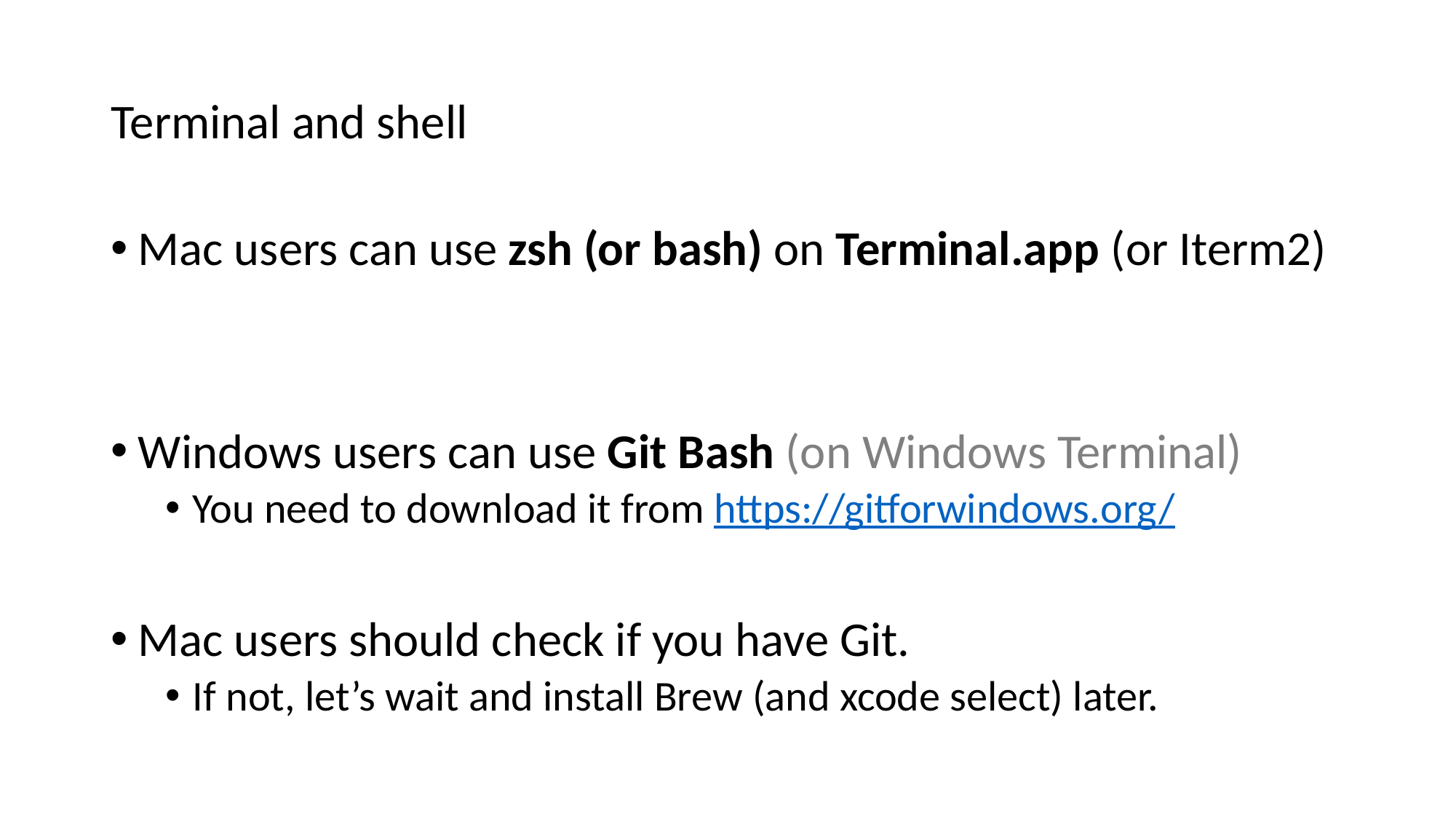

# Terminal and shell
Mac users can use zsh (or bash) on Terminal.app (or Iterm2)

Windows users can use Git Bash (on Windows Terminal)
You need to download it from https://gitforwindows.org/

Mac users should check if you have Git.
If not, let’s wait and install Brew (and xcode select) later.